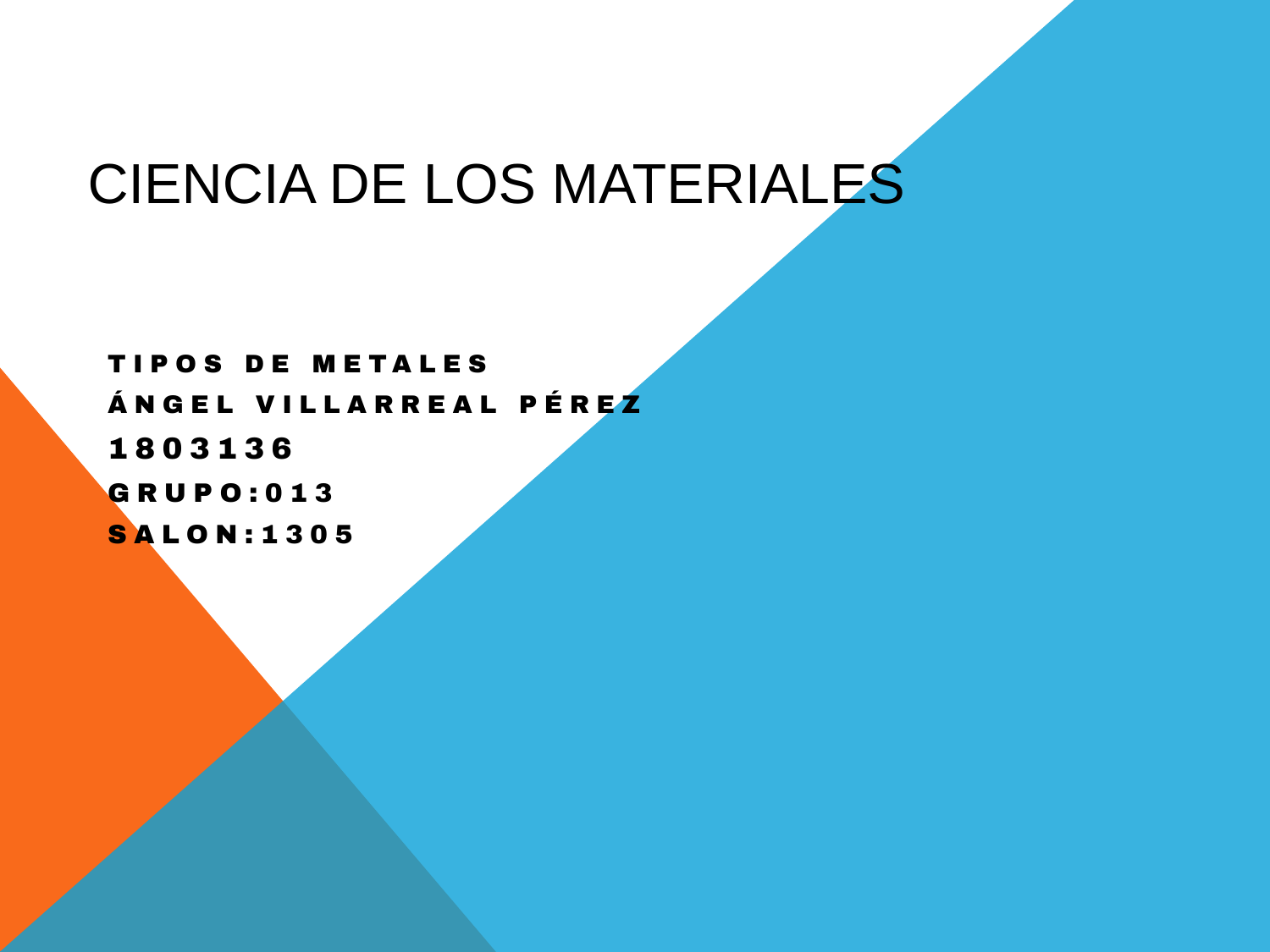

# Ciencia de los materiales
Tipos de metales
Ángel Villarreal Pérez
1803136
Grupo:013
Salon:1305